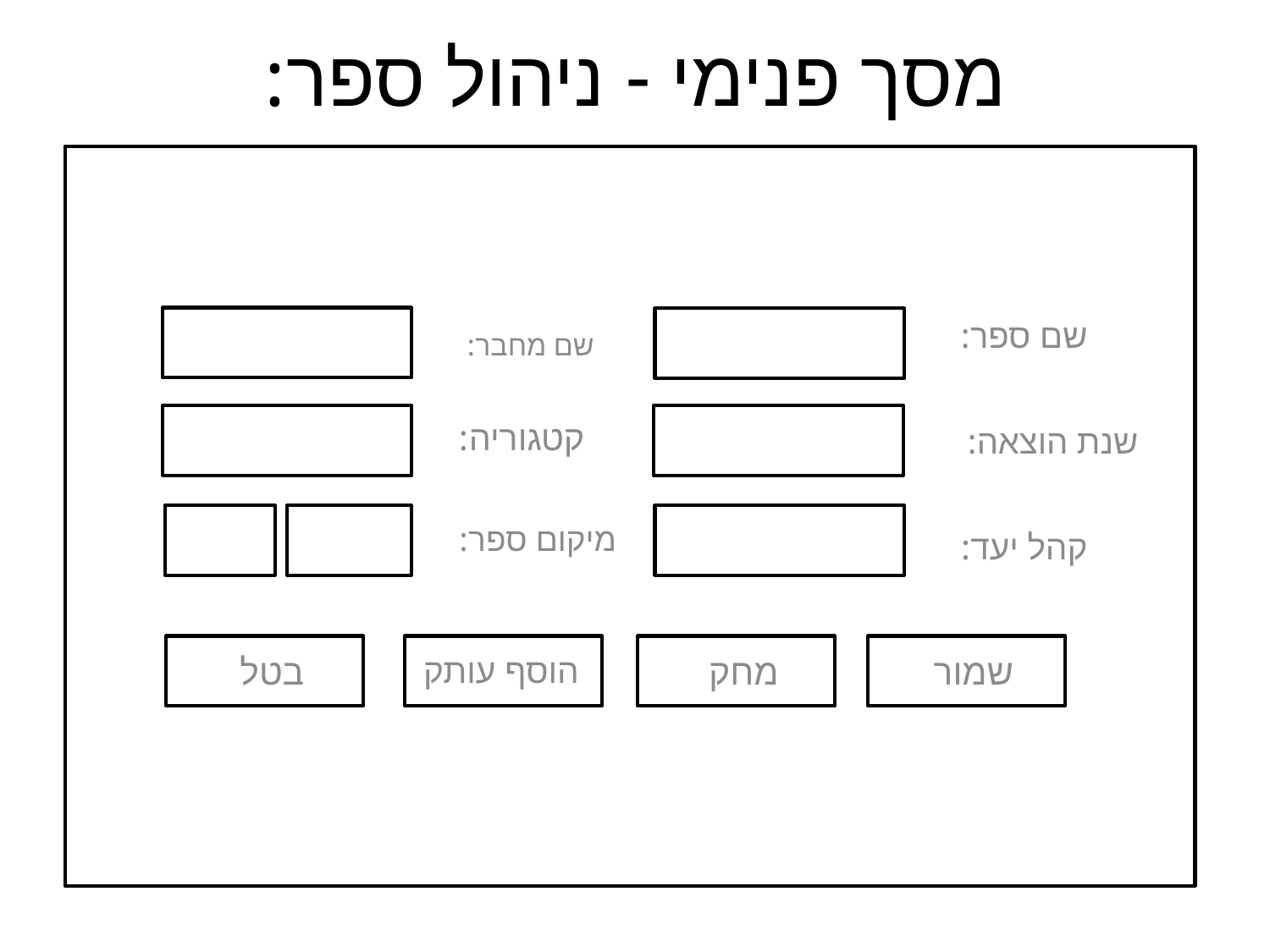

# מסך פנימי - ניהול ספר:

שם ספר:
שם מחבר:

קטגוריה:
שנת הוצאה:

מיקום ספר:
קהל יעד:

הוסף עותק
בטל
מחק
שמור